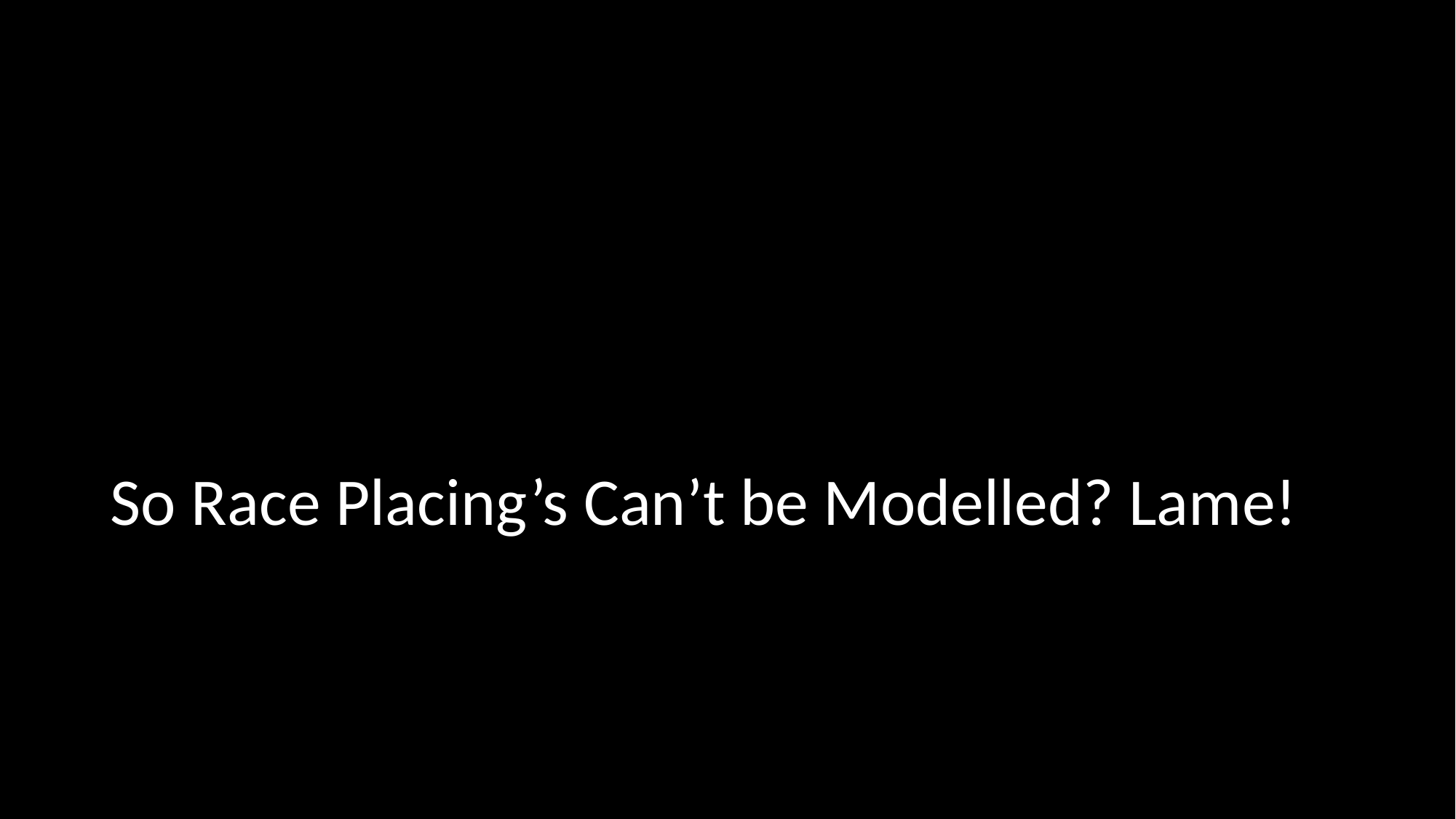

# So Race Placing’s Can’t be Modelled? Lame!